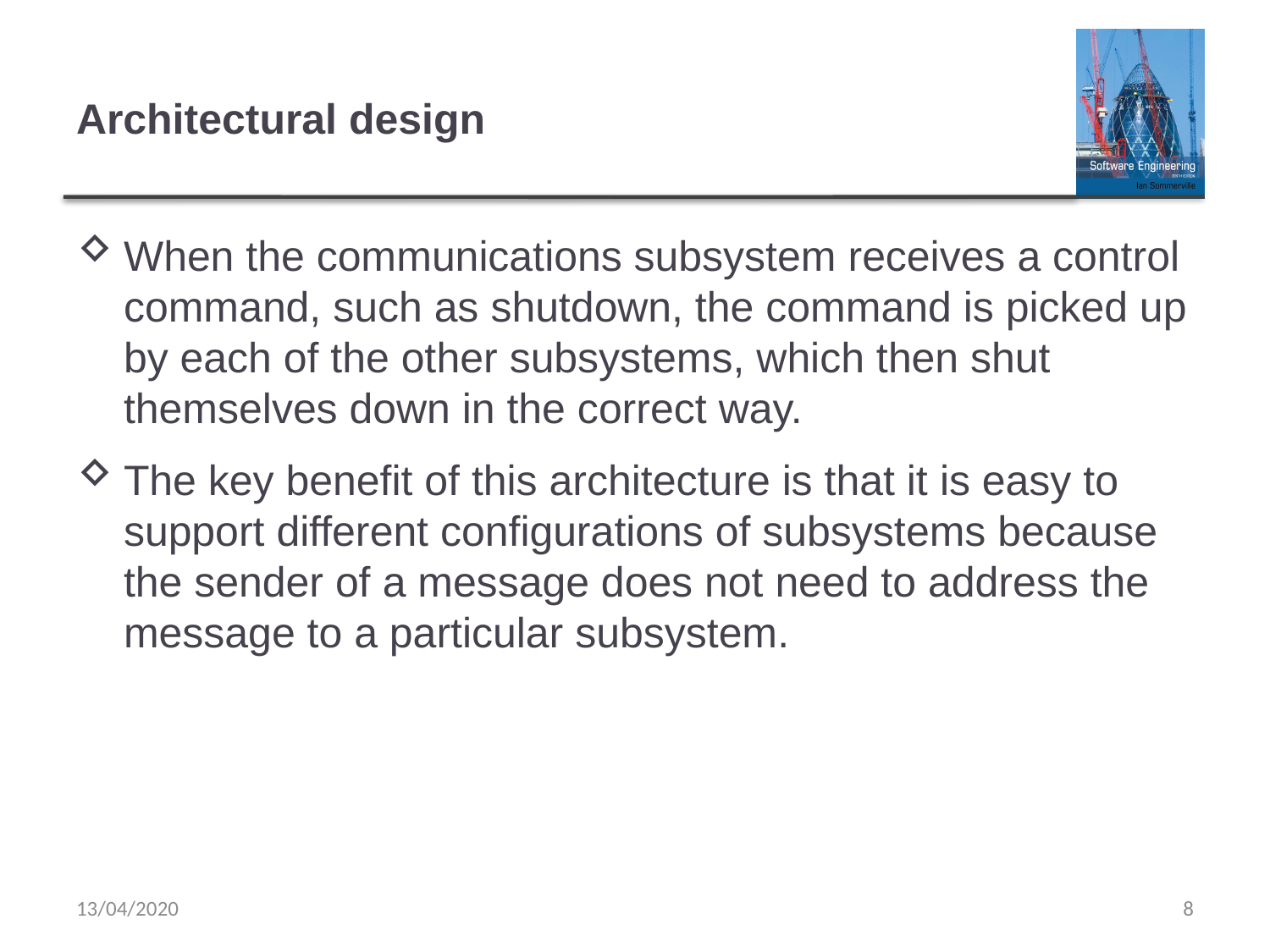

# Architectural design
When the communications subsystem receives a control command, such as shutdown, the command is picked up by each of the other subsystems, which then shut themselves down in the correct way.
The key benefit of this architecture is that it is easy to support different configurations of subsystems because the sender of a message does not need to address the message to a particular subsystem.
13/04/2020
8